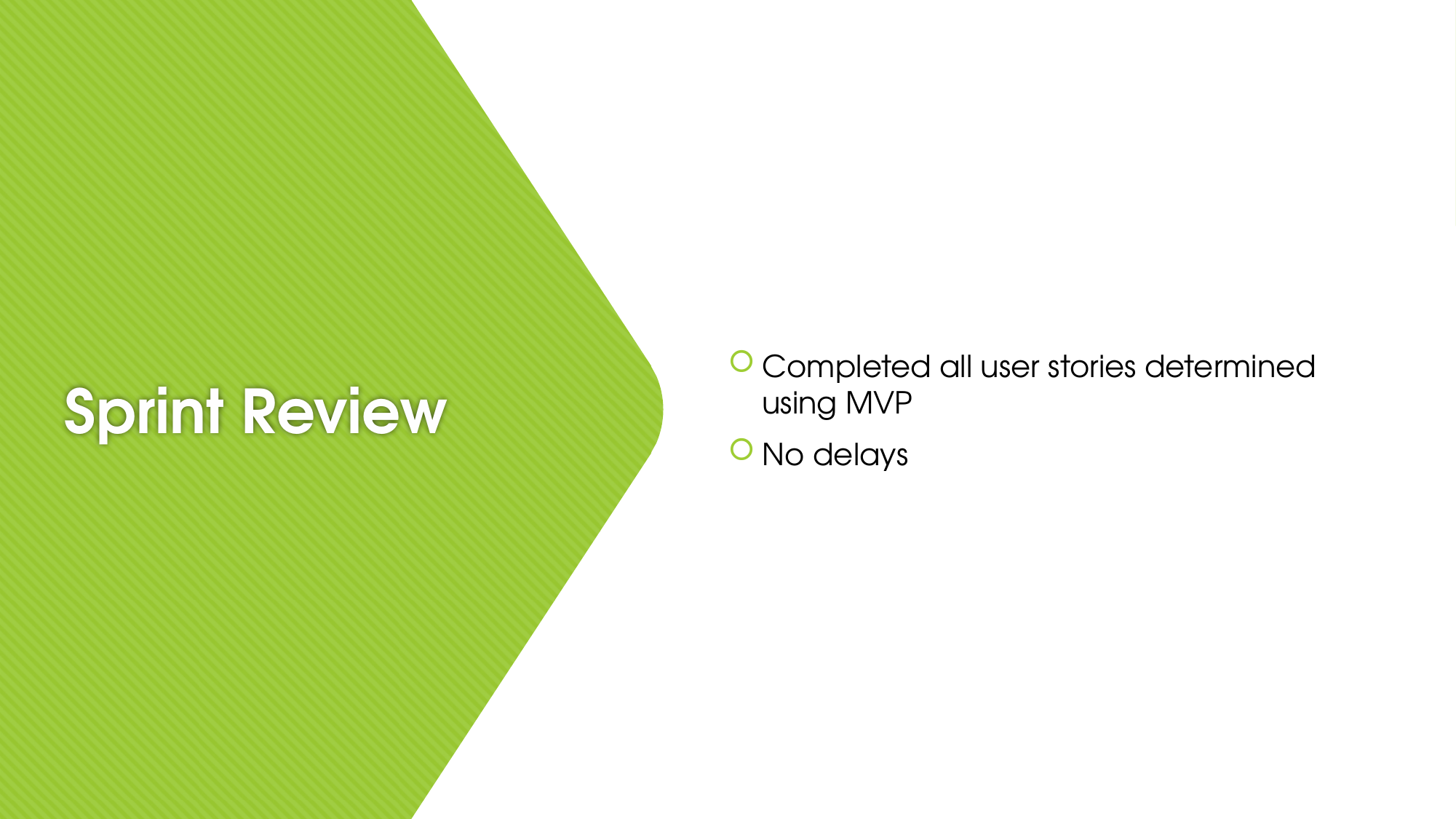

Completed all user stories determined using MVP
No delays
# Sprint Review